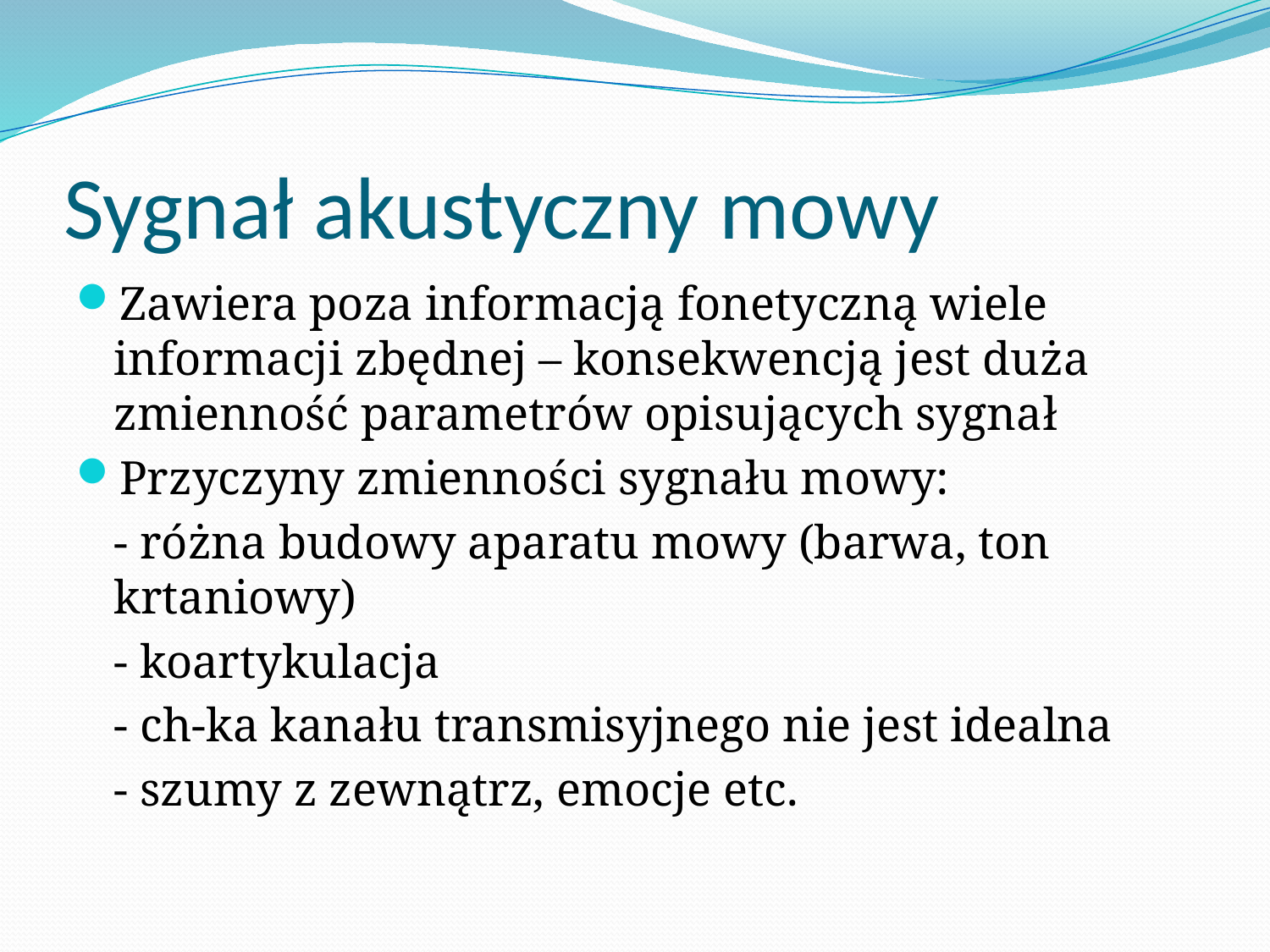

# Sygnał akustyczny mowy
Zawiera poza informacją fonetyczną wiele informacji zbędnej – konsekwencją jest duża zmienność parametrów opisujących sygnał
Przyczyny zmienności sygnału mowy:
	- różna budowy aparatu mowy (barwa, ton krtaniowy)
	- koartykulacja
	- ch-ka kanału transmisyjnego nie jest idealna
	- szumy z zewnątrz, emocje etc.